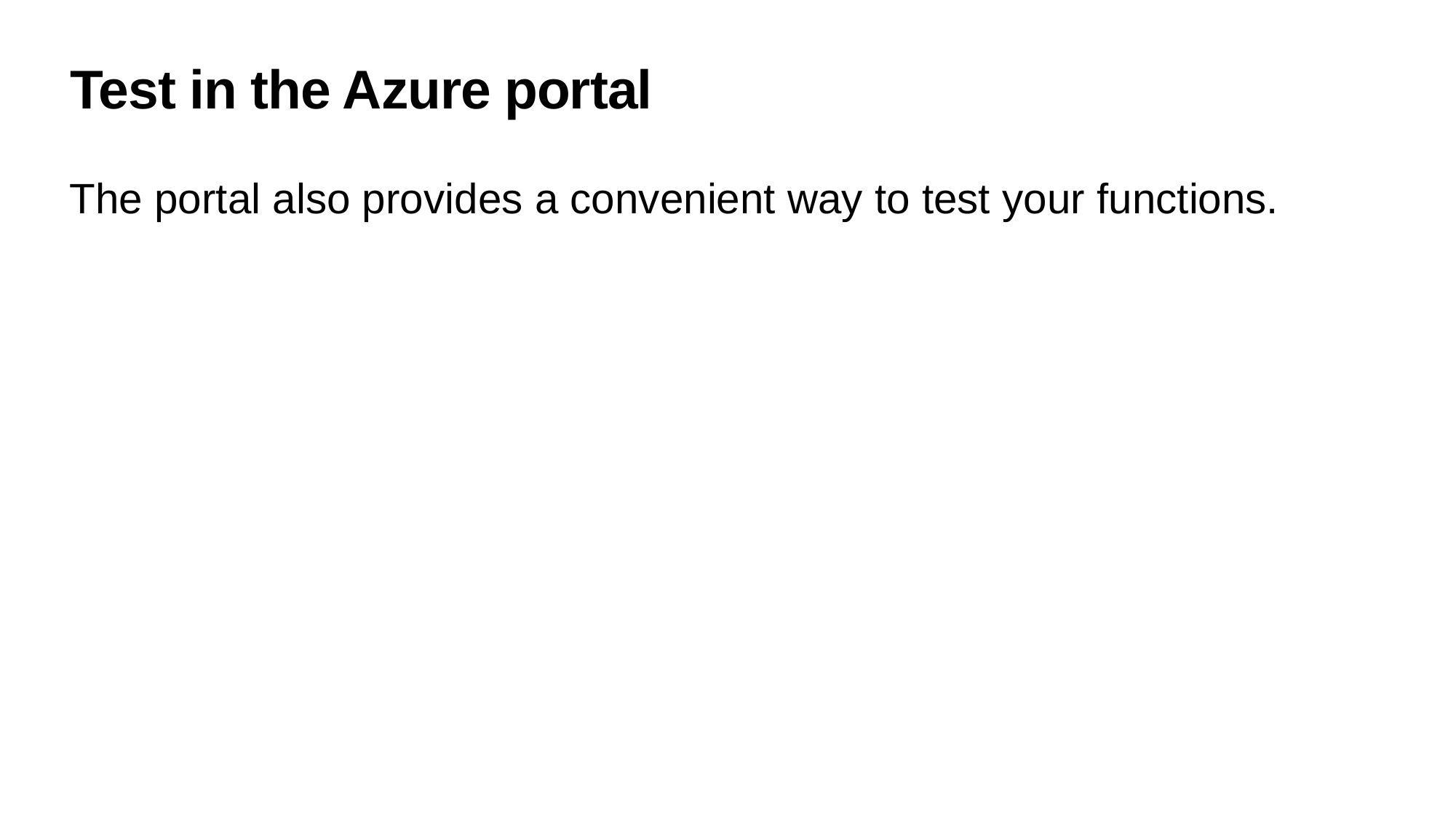

# Test in the Azure portal
The portal also provides a convenient way to test your functions.